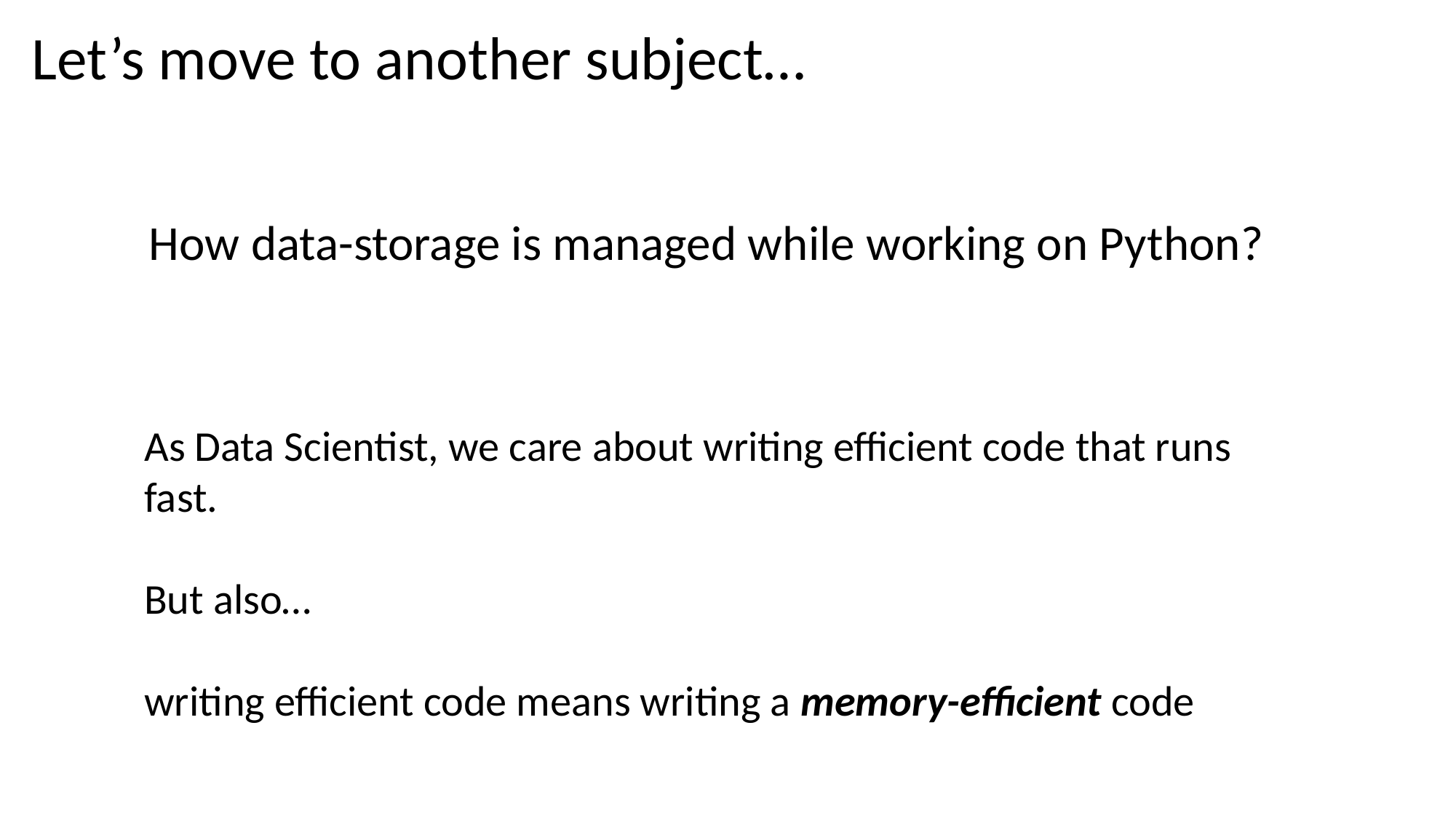

Let’s move to another subject…
# How data-storage is managed while working on Python?
As Data Scientist, we care about writing efficient code that runs fast.

But also…

writing efficient code means writing a memory-efficient code